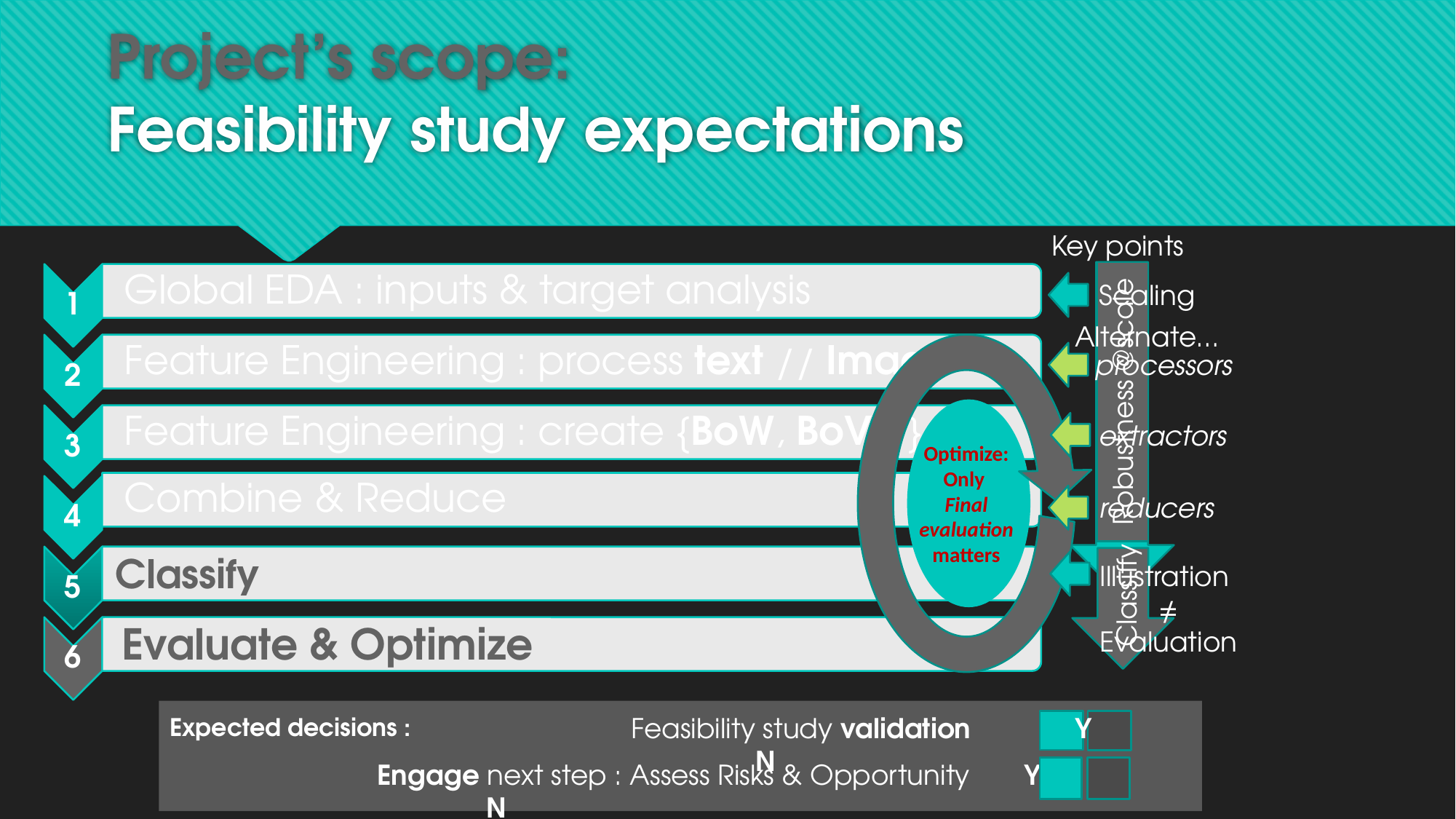

# Project’s scope: Feasibility study expectations
Key points

Scaling
Alternate…
 processors

extractors

reducers

Illustration
≠
Evaluation
Robustness @scale

Optimize:
Only
Final
evaluation matters

Classiffy
Classify
Evaluate & Optimize

Feasibility study
1
Global EDA : inputs & target analysis
2
Feature Engineering : process text // Image
3
Feature Engineering : create {BoW, BoVW}
4
Combine & Reduce
5
Cluster and visualize
6

Expected decisions :

Feasibility study validation  	 Y 		  N

Engage next step : Assess Risks & Opportunity       Y 		N